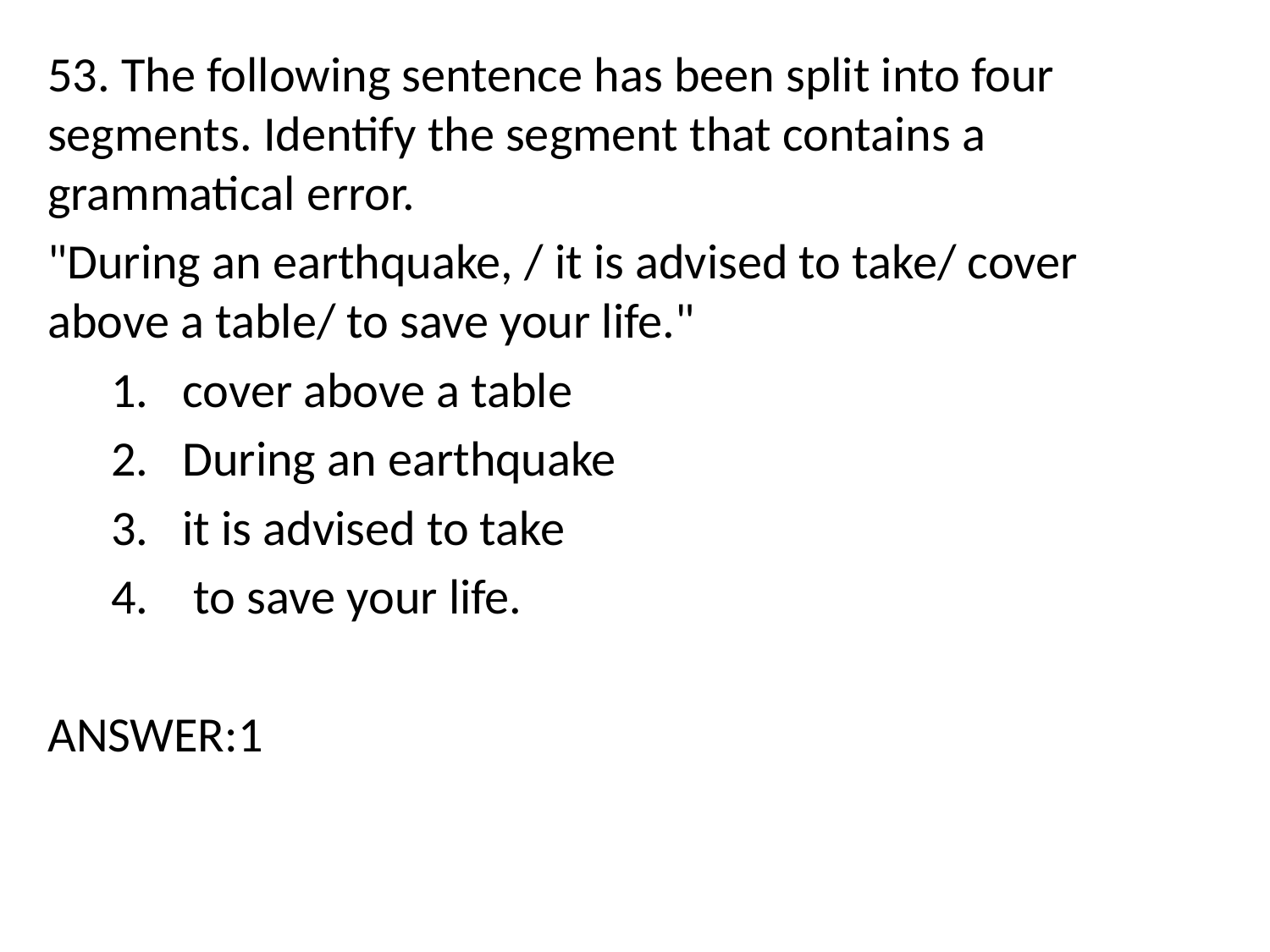

53. The following sentence has been split into four segments. Identify the segment that contains a grammatical error.
"During an earthquake, / it is advised to take/ cover above a table/ to save your life."
cover above a table
During an earthquake
it is advised to take
 to save your life.

ANSWER:1